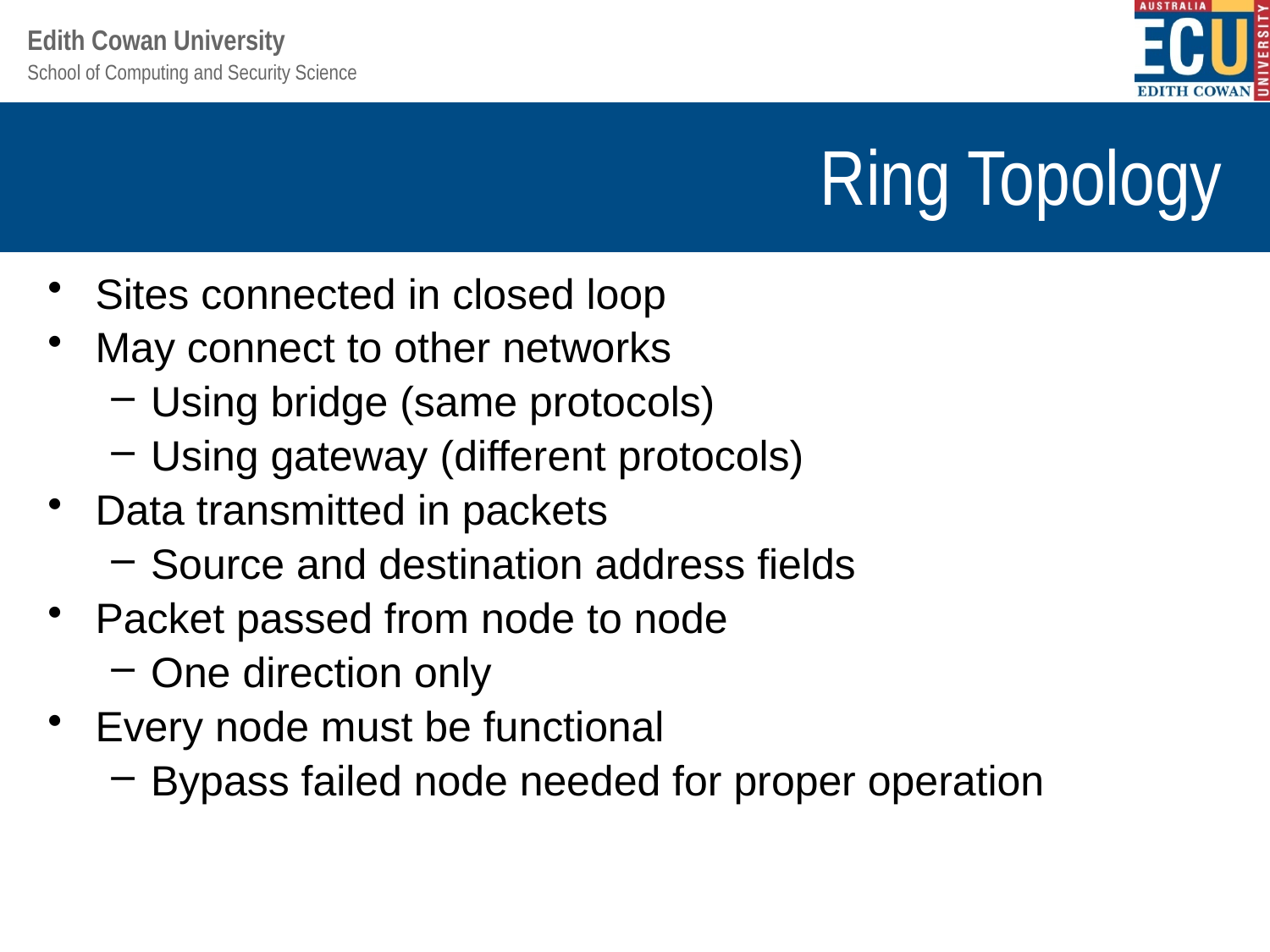

# Ring Topology
Sites connected in closed loop
May connect to other networks
Using bridge (same protocols)
Using gateway (different protocols)
Data transmitted in packets
Source and destination address fields
Packet passed from node to node
One direction only
Every node must be functional
Bypass failed node needed for proper operation